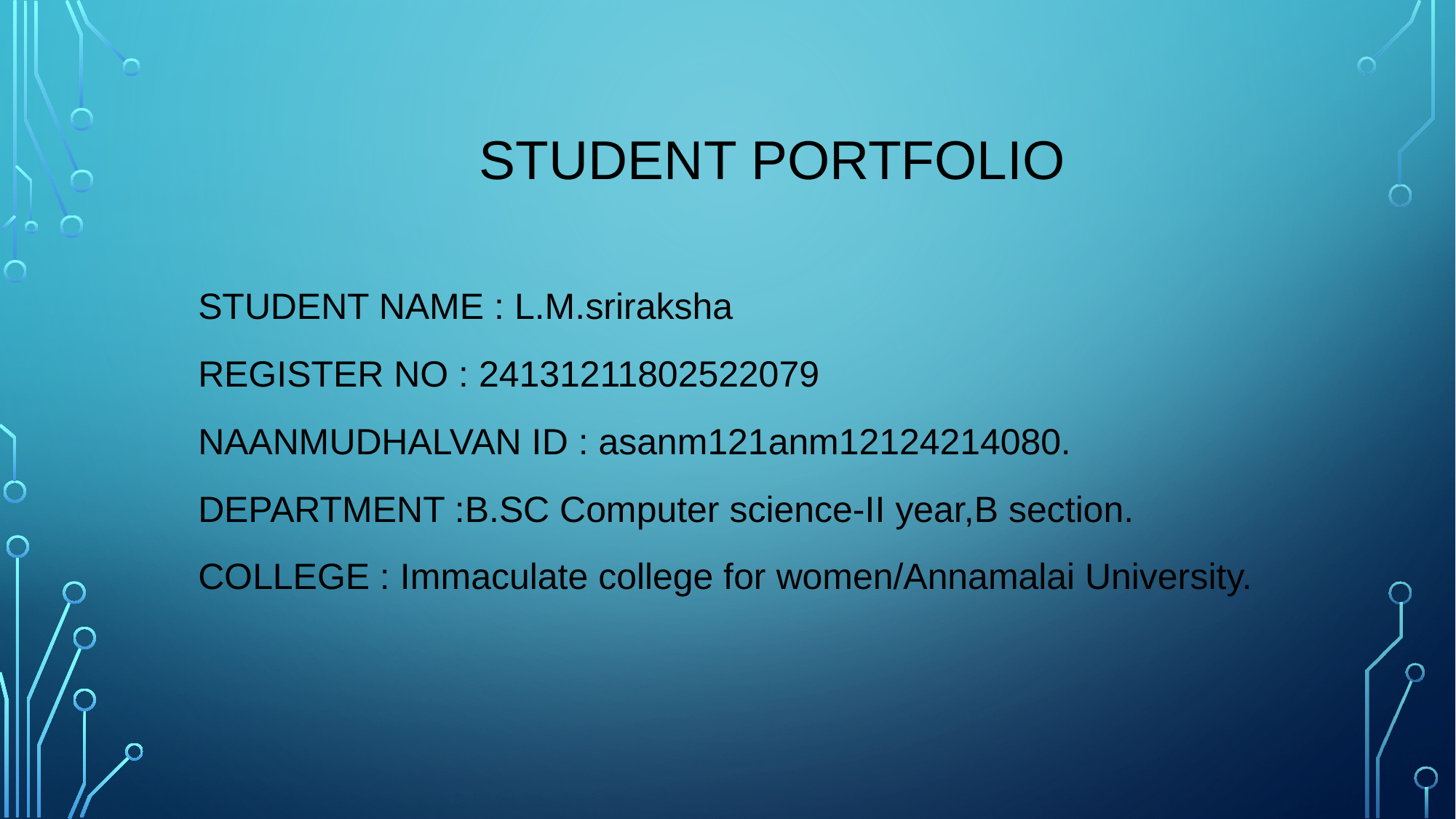

# Student portfolio
     STUDENT NAME : L.M.sriraksha
     REGISTER NO : 24131211802522079
     NAANMUDHALVAN ID : asanm121anm12124214080.
     DEPARTMENT :B.SC Computer science-II year,B section.
     COLLEGE : Immaculate college for women/Annamalai University.